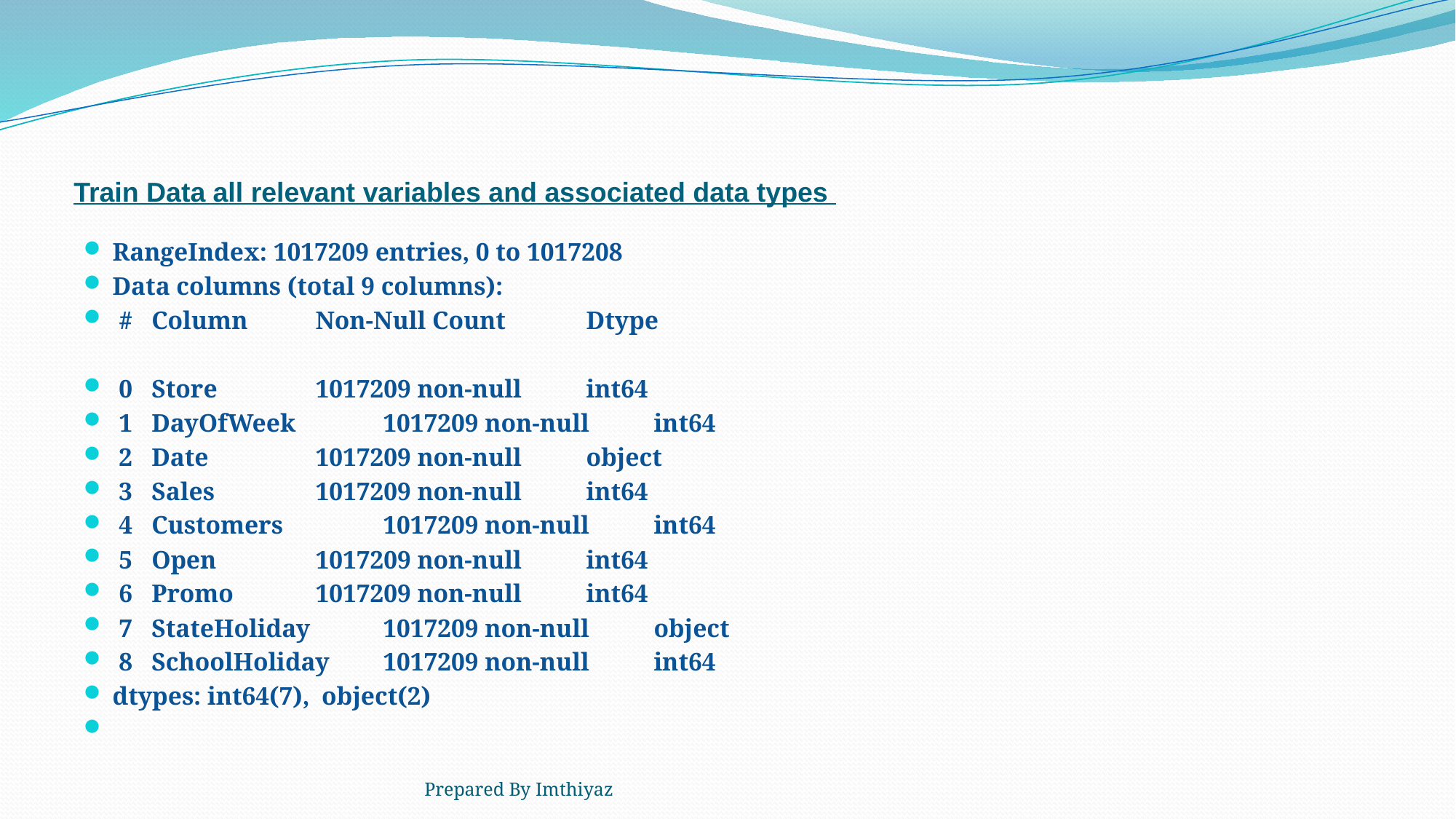

# Train Data all relevant variables and associated data types
RangeIndex: 1017209 entries, 0 to 1017208
Data columns (total 9 columns):
 #   Column         		Non-Null Count    	Dtype

 0   Store          			1017209 non-null  	int64
 1   DayOfWeek      		1017209 non-null  	int64
 2   Date           			1017209 non-null  	object
 3   Sales          			1017209 non-null  	int64
 4   Customers      		1017209 non-null  	int64
 5   Open           			1017209 non-null  	int64
 6   Promo          		1017209 non-null  	int64
 7   StateHoliday   		1017209 non-null  	object
 8   SchoolHoliday  		1017209 non-null  	int64
dtypes: int64(7),	 object(2)

Prepared By Imthiyaz